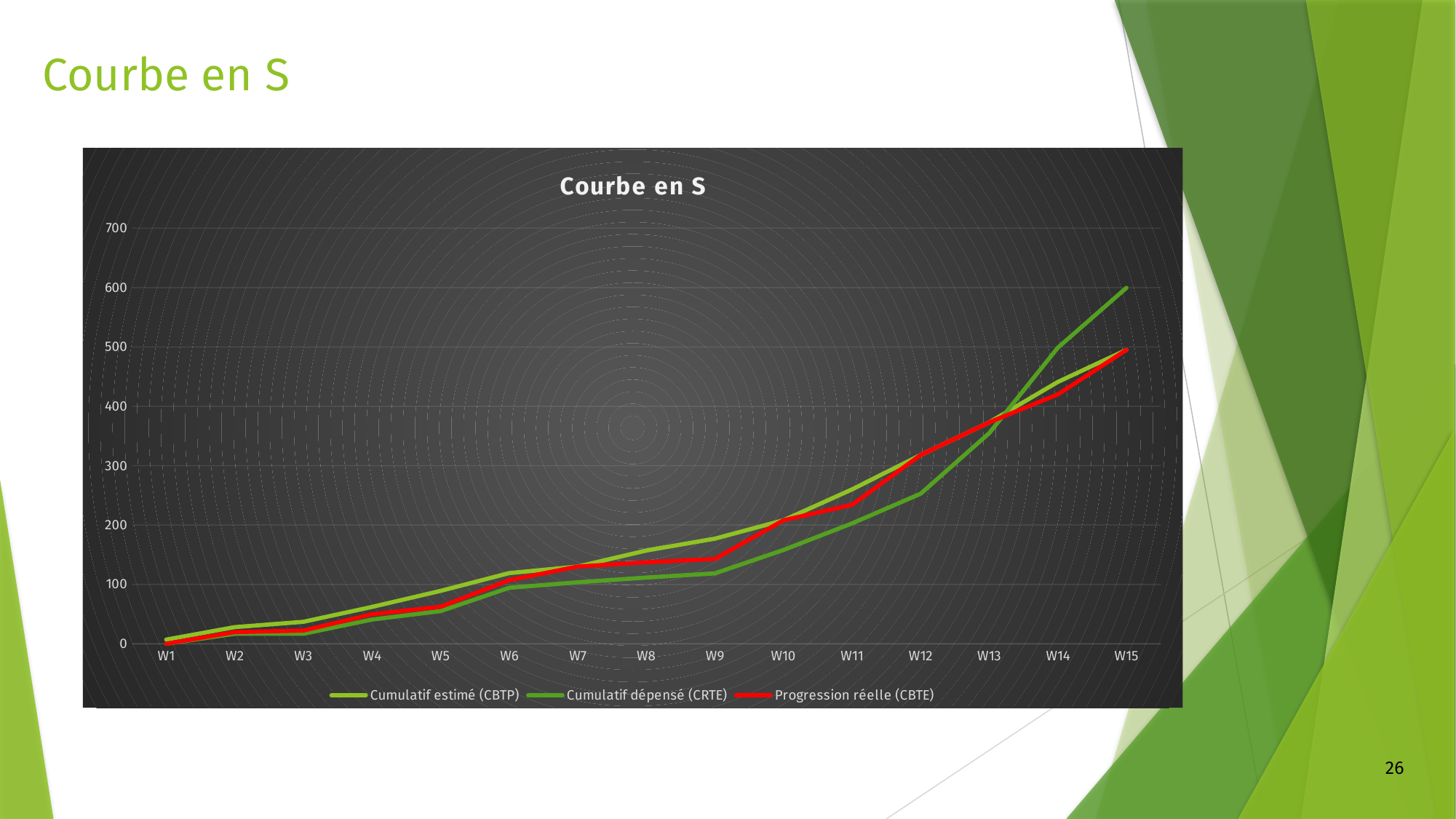

# Courbe en S

### Chart: Courbe en S

| Category | Cumulatif estimé (CBTP) | Cumulatif dépensé (CRTE) | Progression réelle (CBTE) |
|---|---|---|---|
| W1 | 7.0 | 0.0 | 0.0 |
| W2 | 28.0 | 16.75 | 19.6 |
| W3 | 37.0 | 16.75 | 22.2 |
| W4 | 62.0 | 40.75 | 49.6 |
| W5 | 89.0 | 55.0 | 62.3 |
| W6 | 119.0 | 94.25 | 107.1 |
| W7 | 130.0 | 103.5 | 130.0 |
| W8 | 157.0 | 111.5 | 137.2 |
| W9 | 177.0 | 118.5 | 142.8 |
| W10 | 208.0 | 158.0 | 208.0 |
| W11 | 260.0 | 202.75 | 234.0 |
| W12 | 318.0 | 252.75 | 318.0 |
| W13 | 373.0 | 354.75 | 373.0 |
| W14 | 441.0 | 498.75 | 420.0 |
| W15 | 495.0 | 599.5 | 495.0 |
26